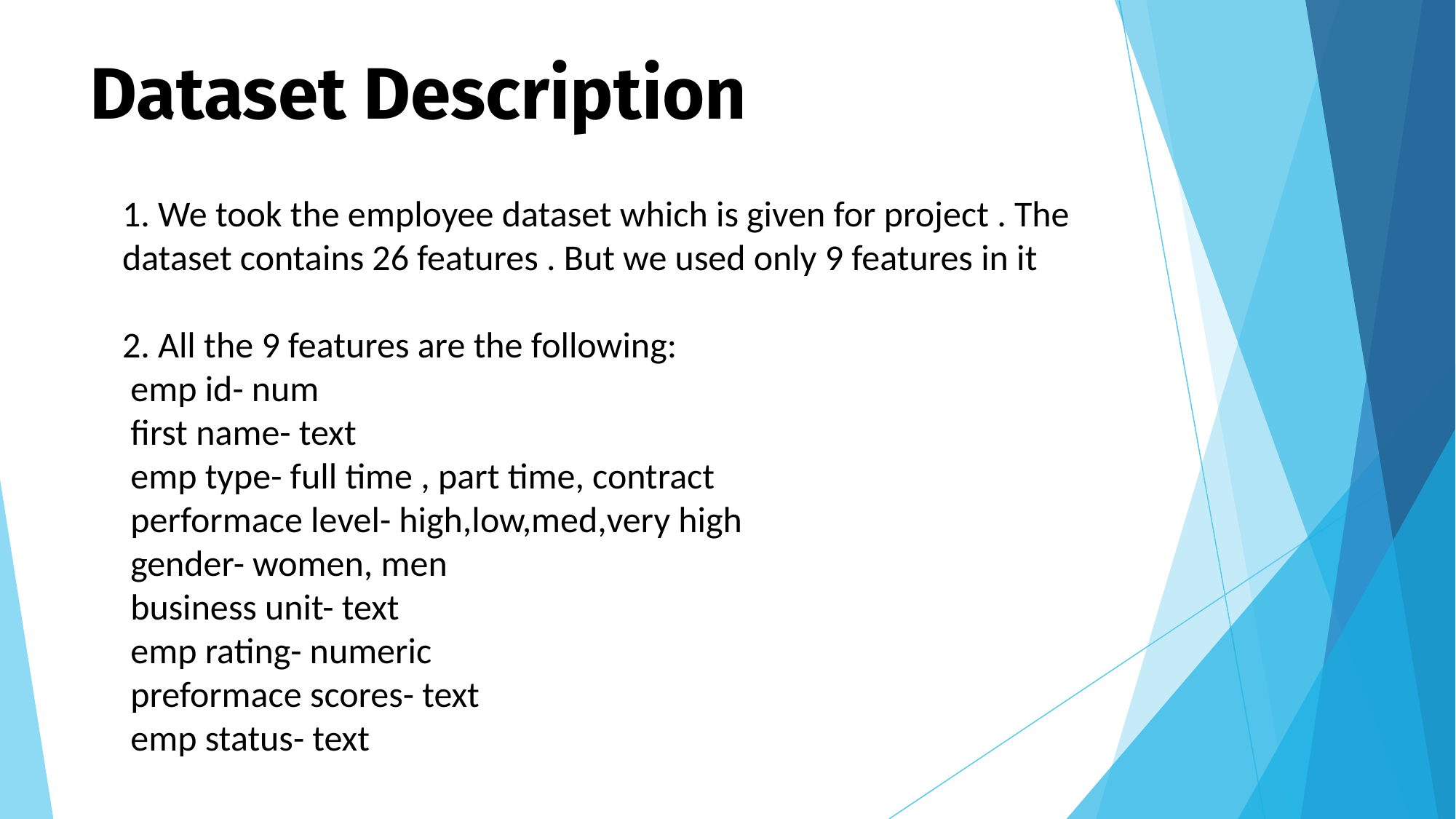

# Dataset Description
1. We took the employee dataset which is given for project . The
dataset contains 26 features . But we used only 9 features in it

2. All the 9 features are the following:
 emp id- num
 first name- text
 emp type- full time , part time, contract
 performace level- high,low,med,very high
 gender- women, men
 business unit- text
 emp rating- numeric
 preformace scores- text
 emp status- text